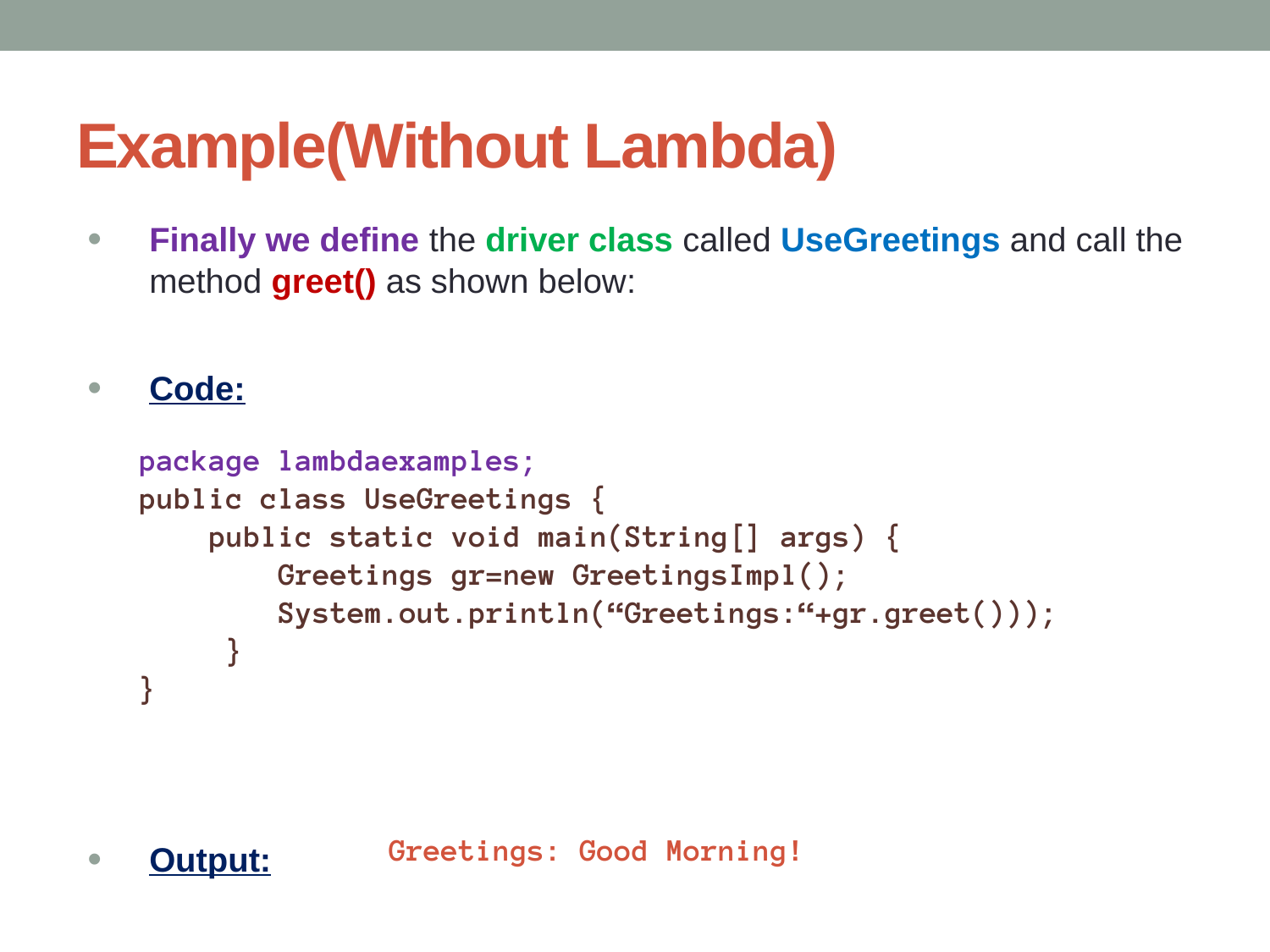

# Example(Without Lambda)
Finally we define the driver class called UseGreetings and call the method greet() as shown below:

Code:

Output:

package lambdaexamples;
public class UseGreetings {
    public static void main(String[] args) {
        Greetings gr=new GreetingsImpl();
        System.out.println(“Greetings:“+gr.greet()));
     }
}
Greetings: Good Morning!